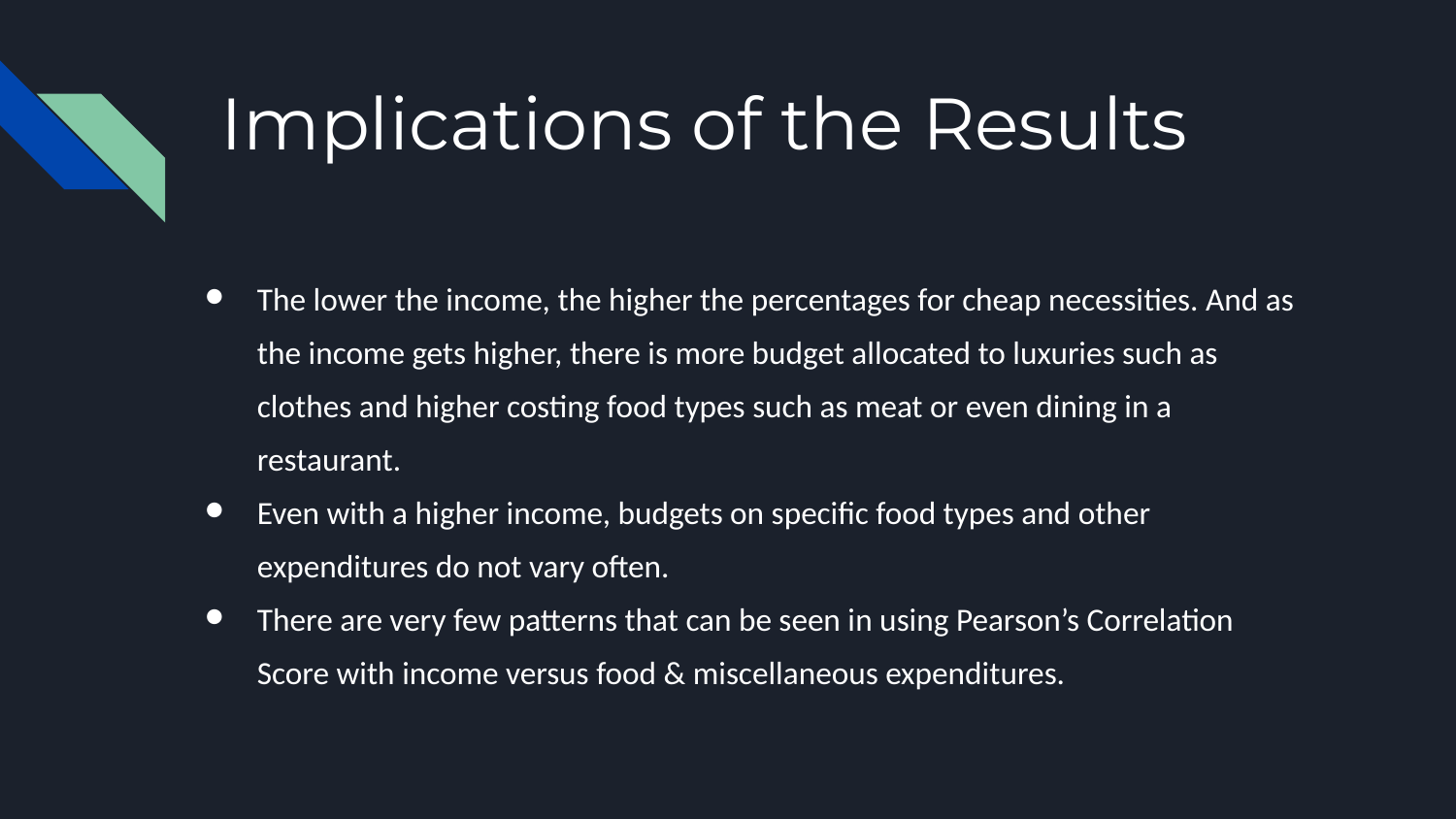

# Implications of the Results
The lower the income, the higher the percentages for cheap necessities. And as the income gets higher, there is more budget allocated to luxuries such as clothes and higher costing food types such as meat or even dining in a restaurant.
Even with a higher income, budgets on specific food types and other expenditures do not vary often.
There are very few patterns that can be seen in using Pearson’s Correlation Score with income versus food & miscellaneous expenditures.